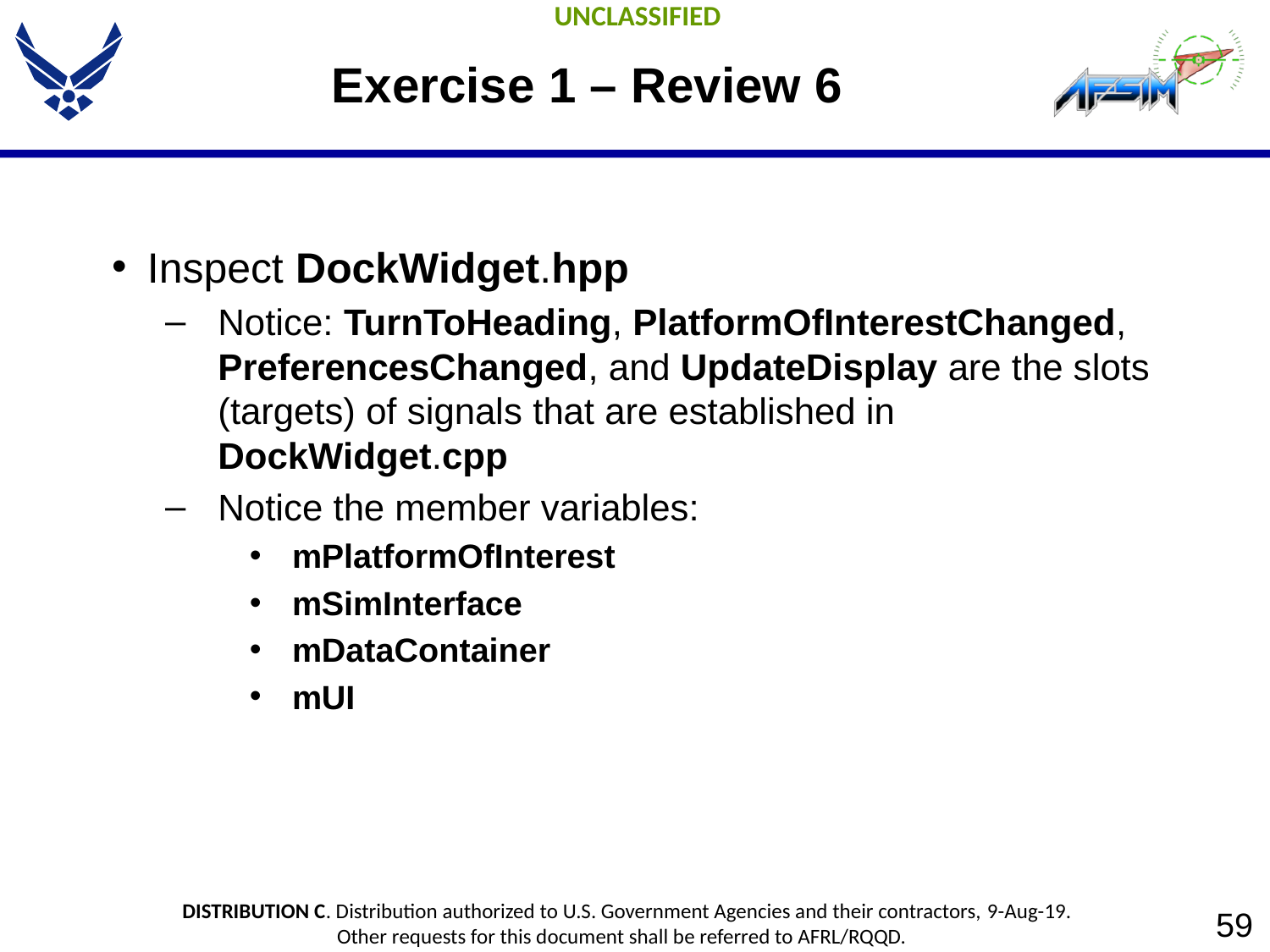

# Exercise 1 – Review 6
Inspect DockWidget.hpp
Notice: TurnToHeading, PlatformOfInterestChanged, PreferencesChanged, and UpdateDisplay are the slots (targets) of signals that are established in DockWidget.cpp
Notice the member variables:
mPlatformOfInterest
mSimInterface
mDataContainer
mUI